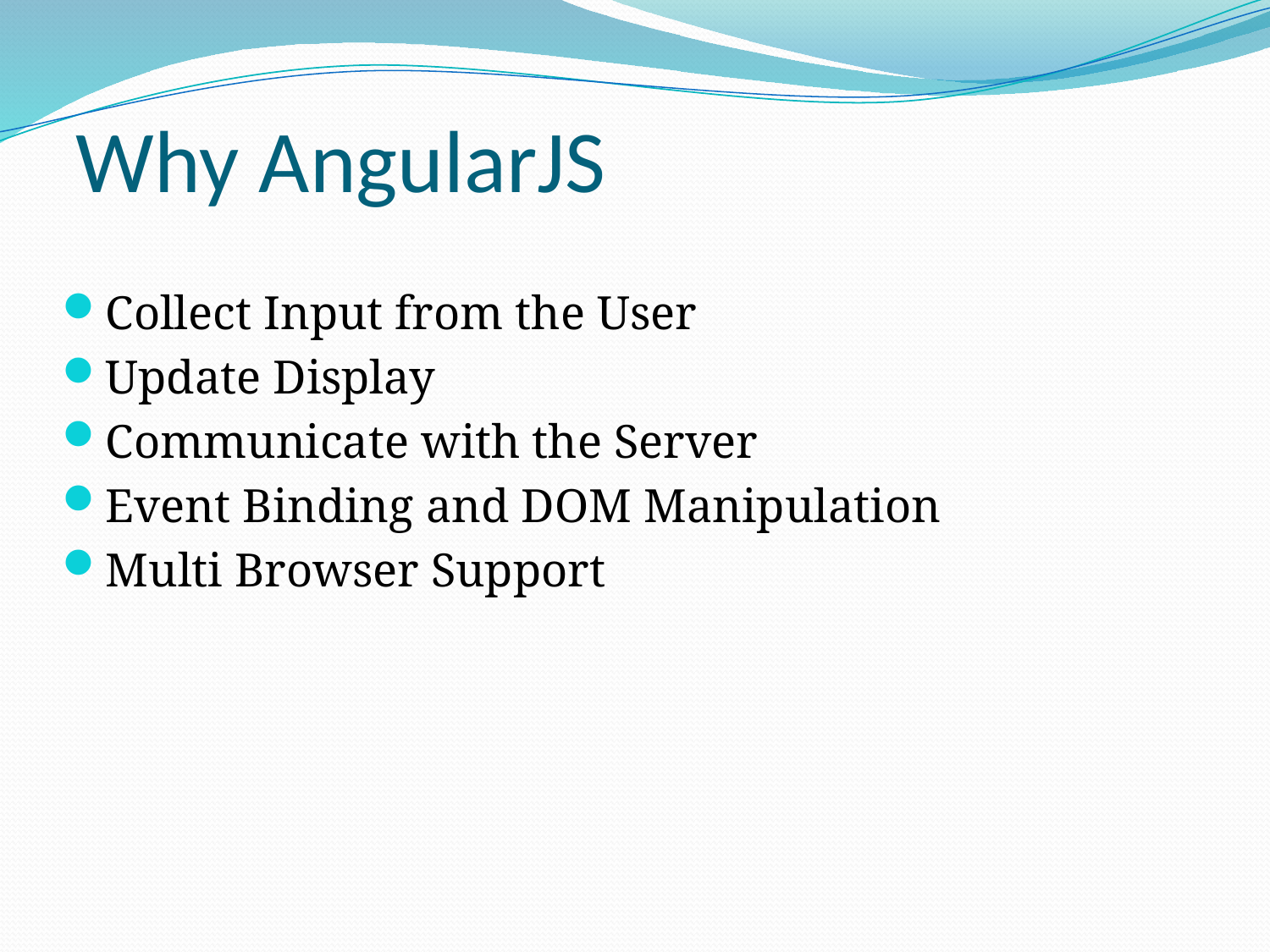

Why AngularJS
Collect Input from the User
Update Display
Communicate with the Server
Event Binding and DOM Manipulation
Multi Browser Support